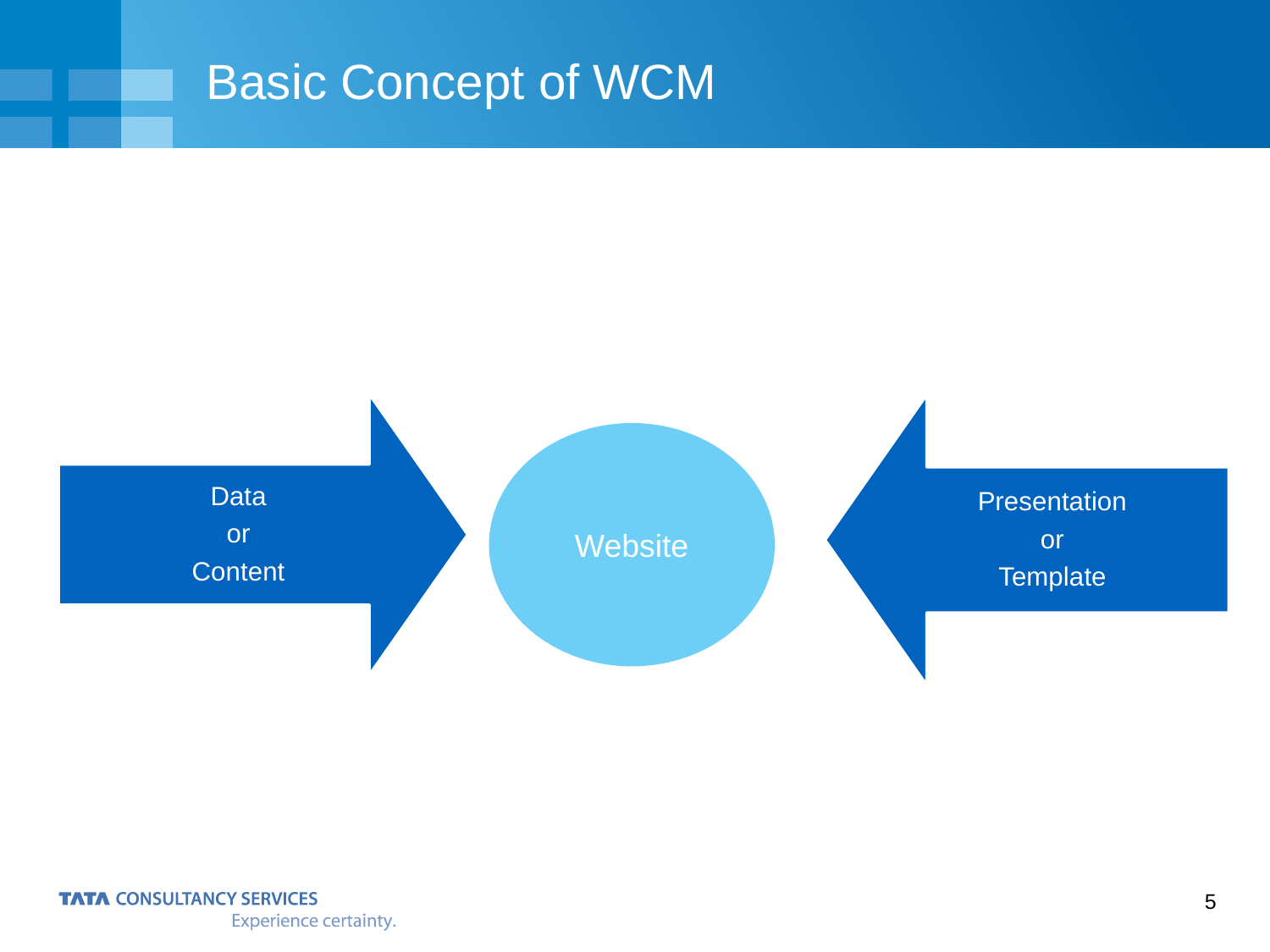

# Basic Concept of WCM

Data
or
Content
Presentation
or
Template
Website